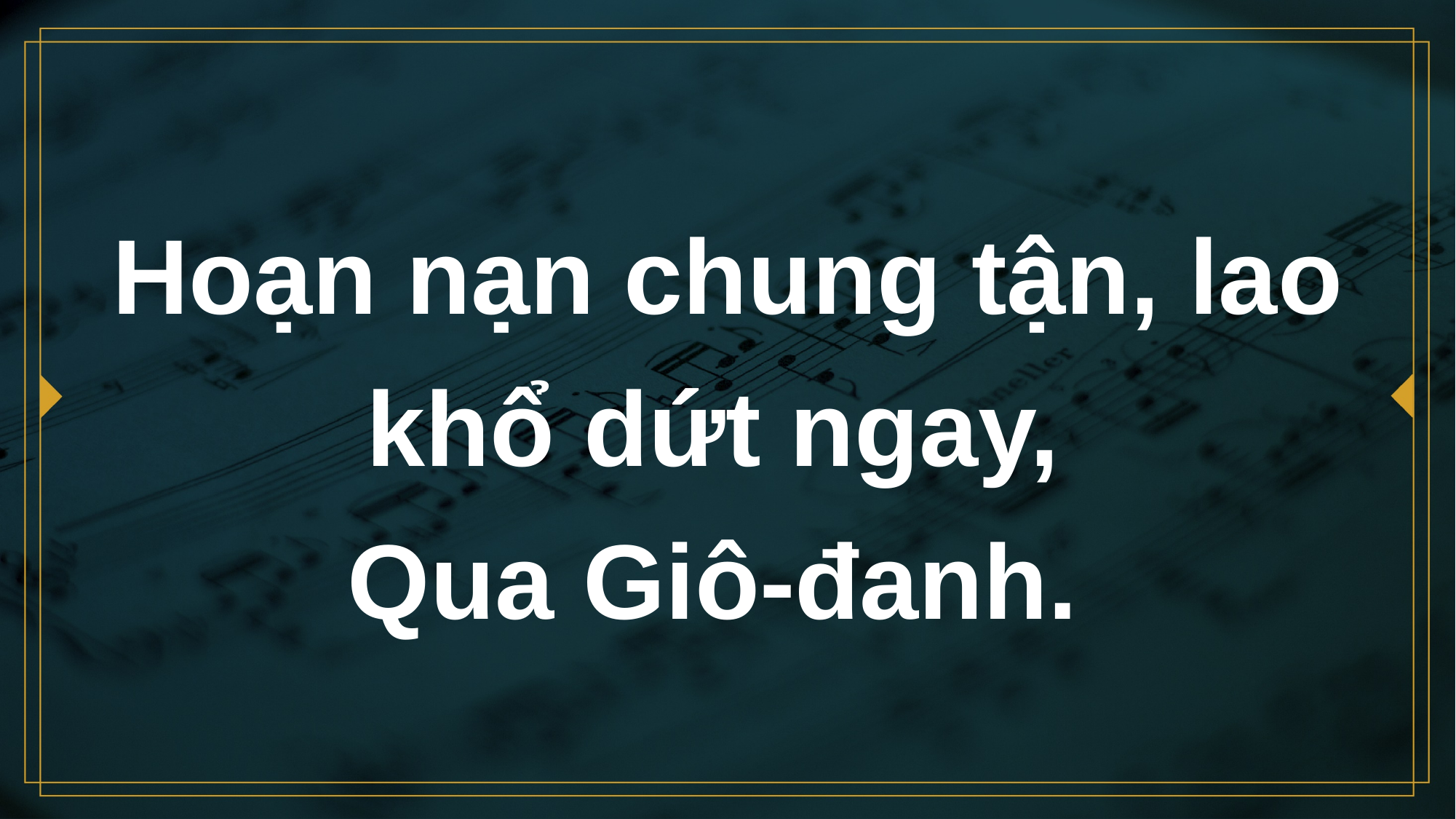

# Hoạn nạn chung tận, lao khổ dứt ngay, Qua Giô-đanh.